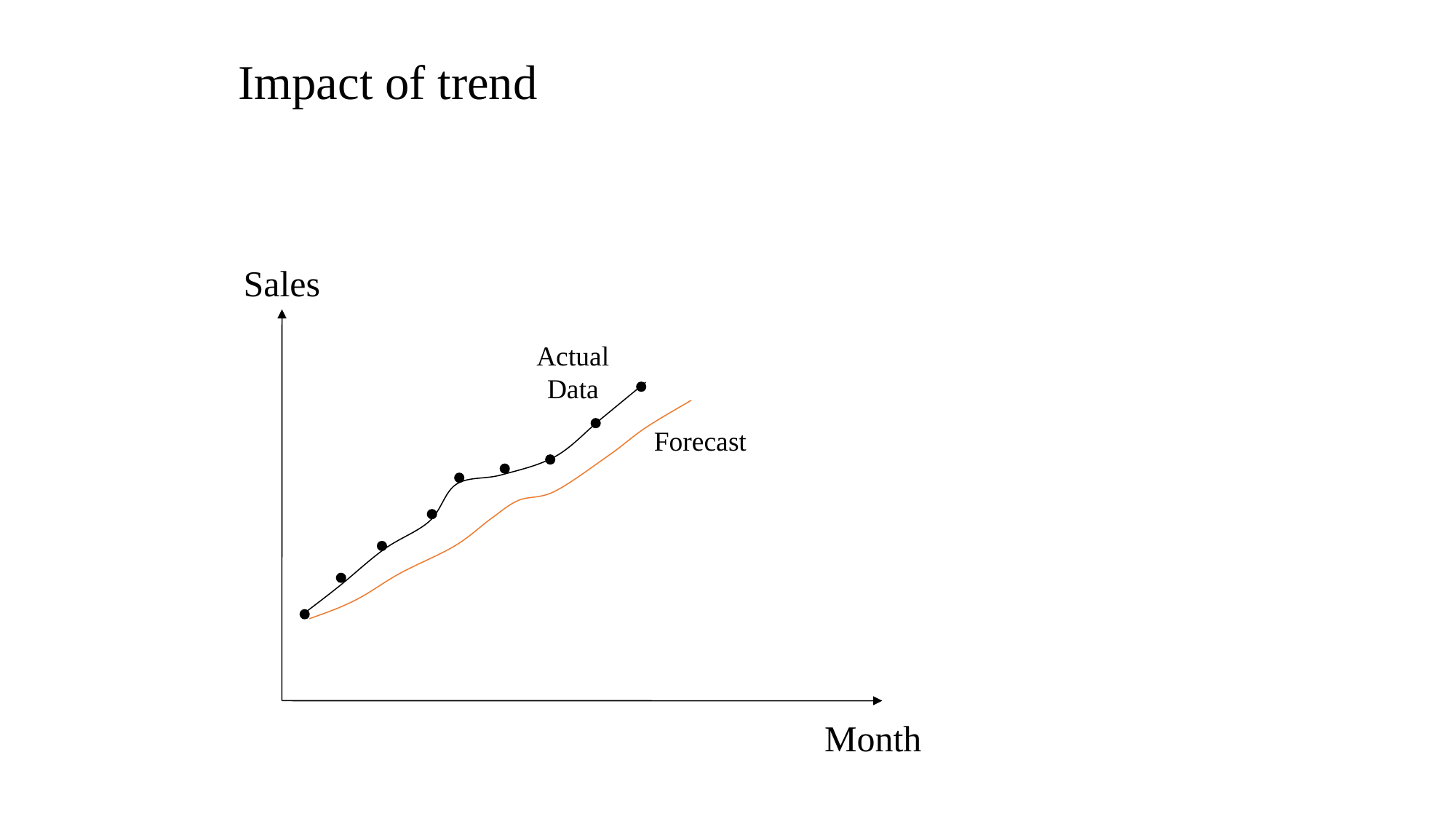

Impact of trend
Sales

Actual Data

Forecast

Month